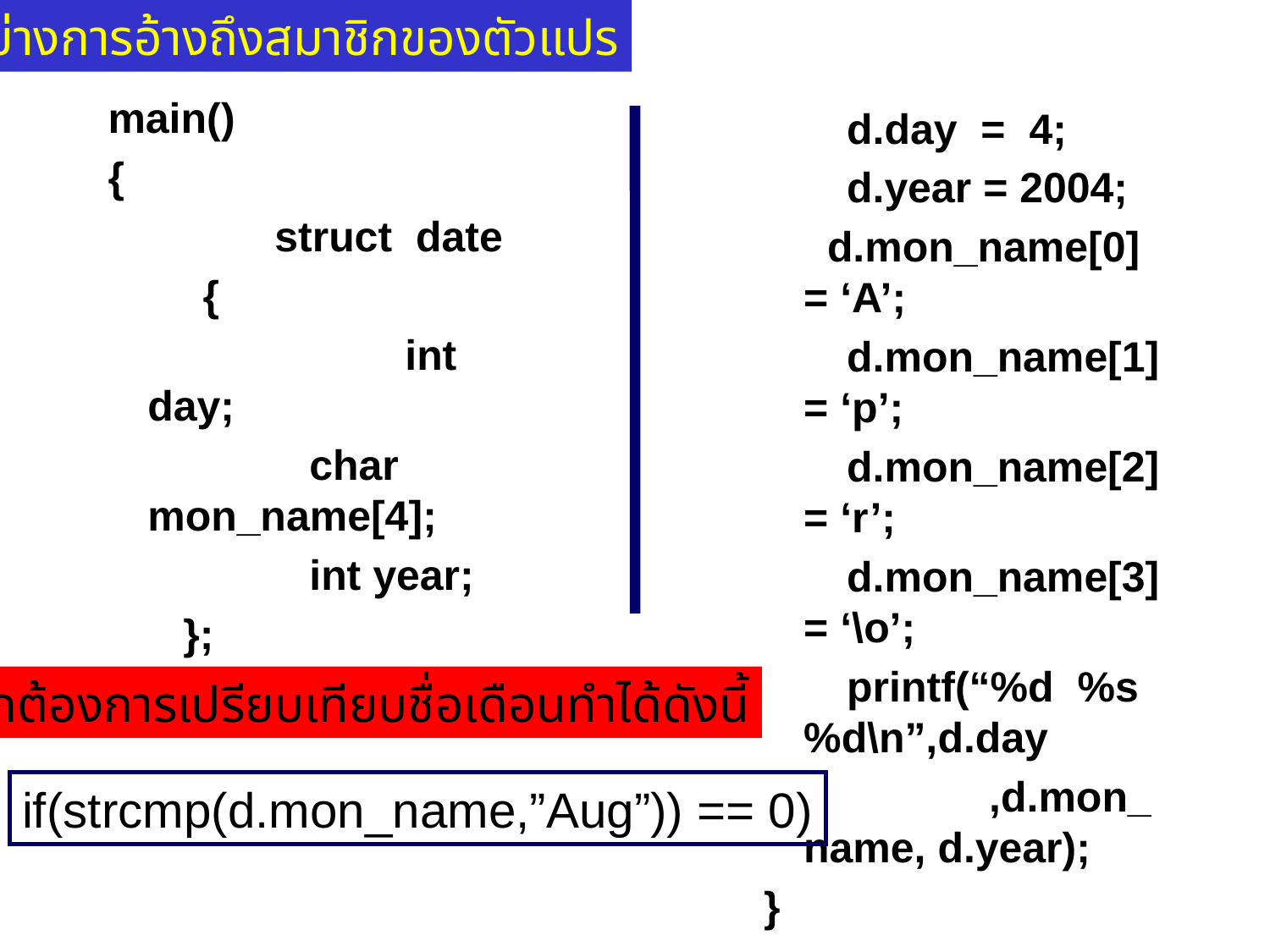

ตัวอย่างการอ้างถึงสมาชิกของตัวแปร
main()
{
		struct  date
        {
		           int day;
                 char mon_name[4];
                 int year;
	   };
	   struct  date  d;

       d.day  =  4;
       d.year = 2004;
	  d.mon_name[0] = ‘A’;
       d.mon_name[1] = ‘p’;
       d.mon_name[2] = ‘r’;
       d.mon_name[3] = ‘\o’;
       printf(“%d  %s  %d\n”,d.day
                   ,d.mon_name, d.year);
}

ถ้าหากต้องการเปรียบเทียบชื่อเดือนทำได้ดังนี้
if(strcmp(d.mon_name,”Aug”)) == 0)